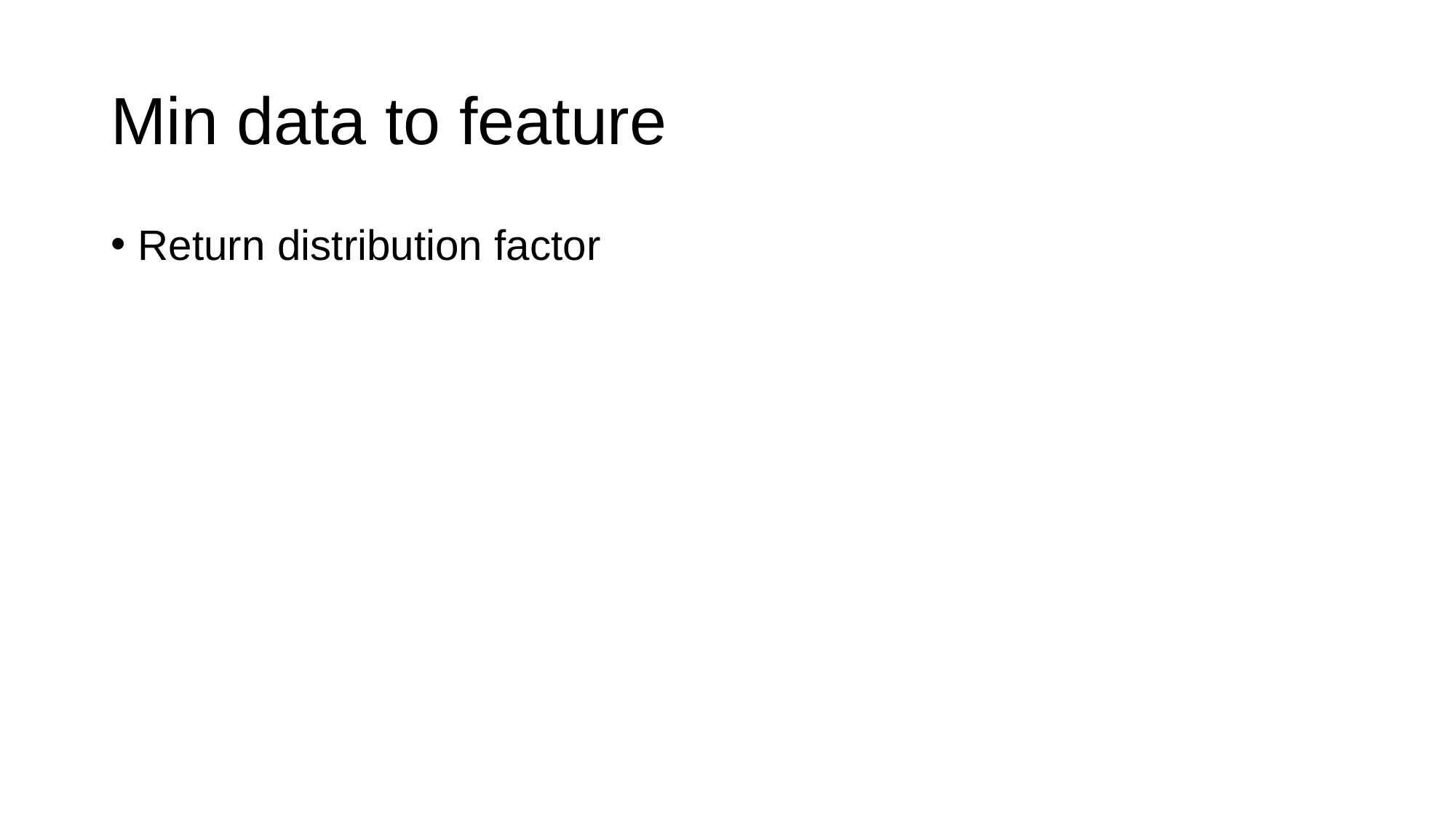

# Min data to feature
Return distribution factor